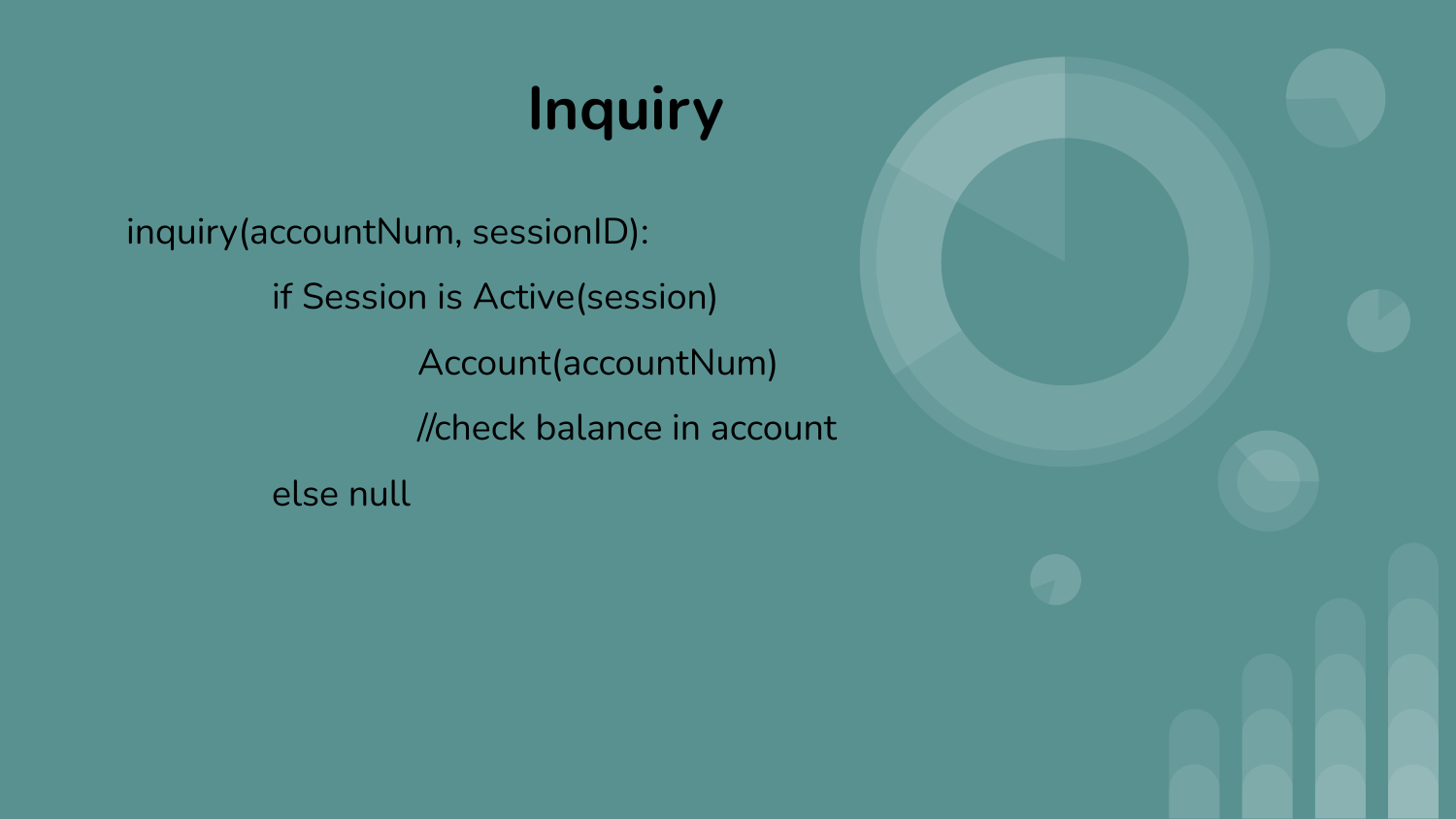

Inquiry

inquiry(accountNum, sessionID):
	if Session is Active(session)
		Account(accountNum)
		//check balance in account
	else null